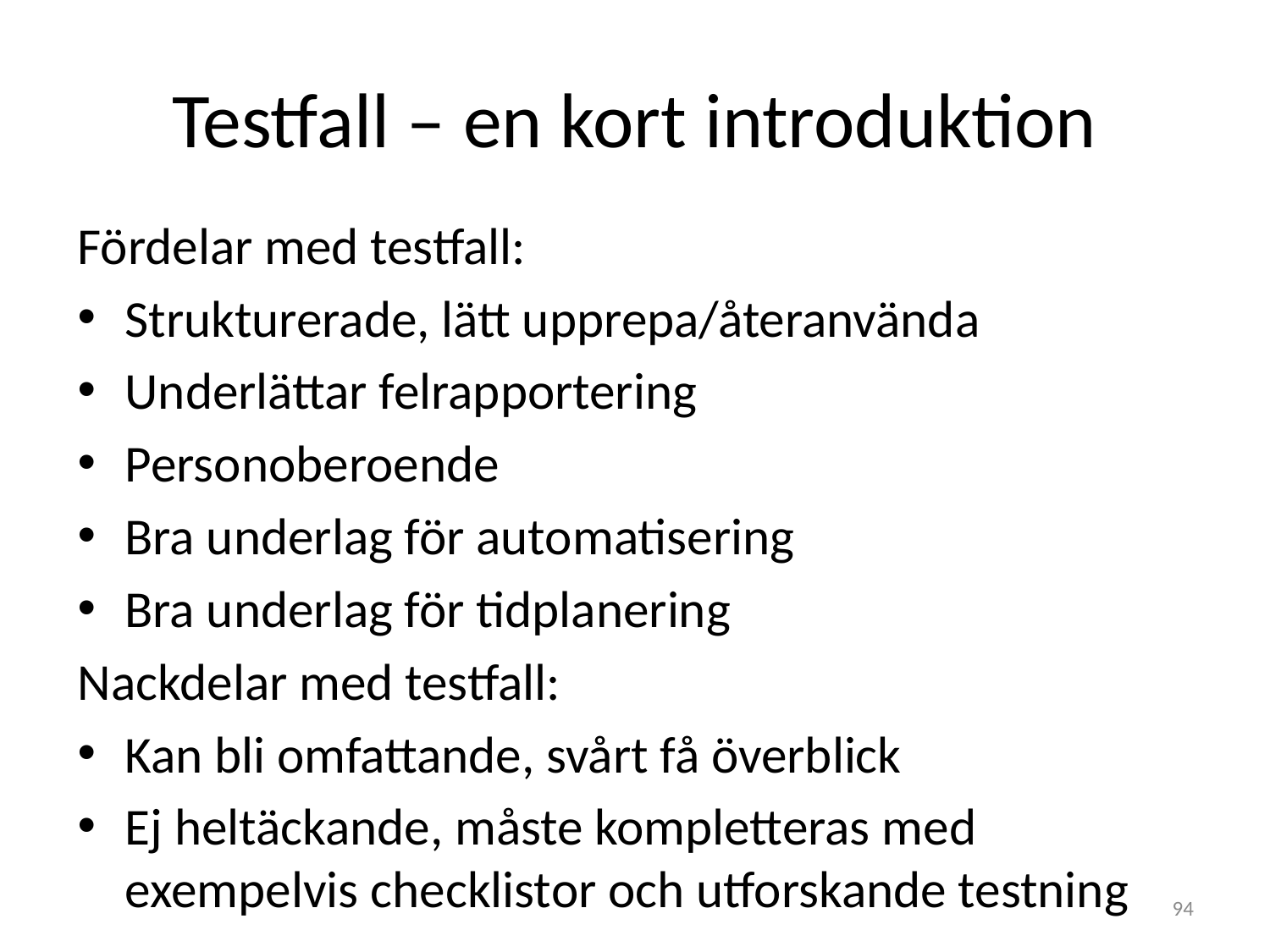

# Testfall – en kort introduktion
Fördelar med testfall:
Strukturerade, lätt upprepa/återanvända
Underlättar felrapportering
Personoberoende
Bra underlag för automatisering
Bra underlag för tidplanering
Nackdelar med testfall:
Kan bli omfattande, svårt få överblick
Ej heltäckande, måste kompletteras med exempelvis checklistor och utforskande testning
94